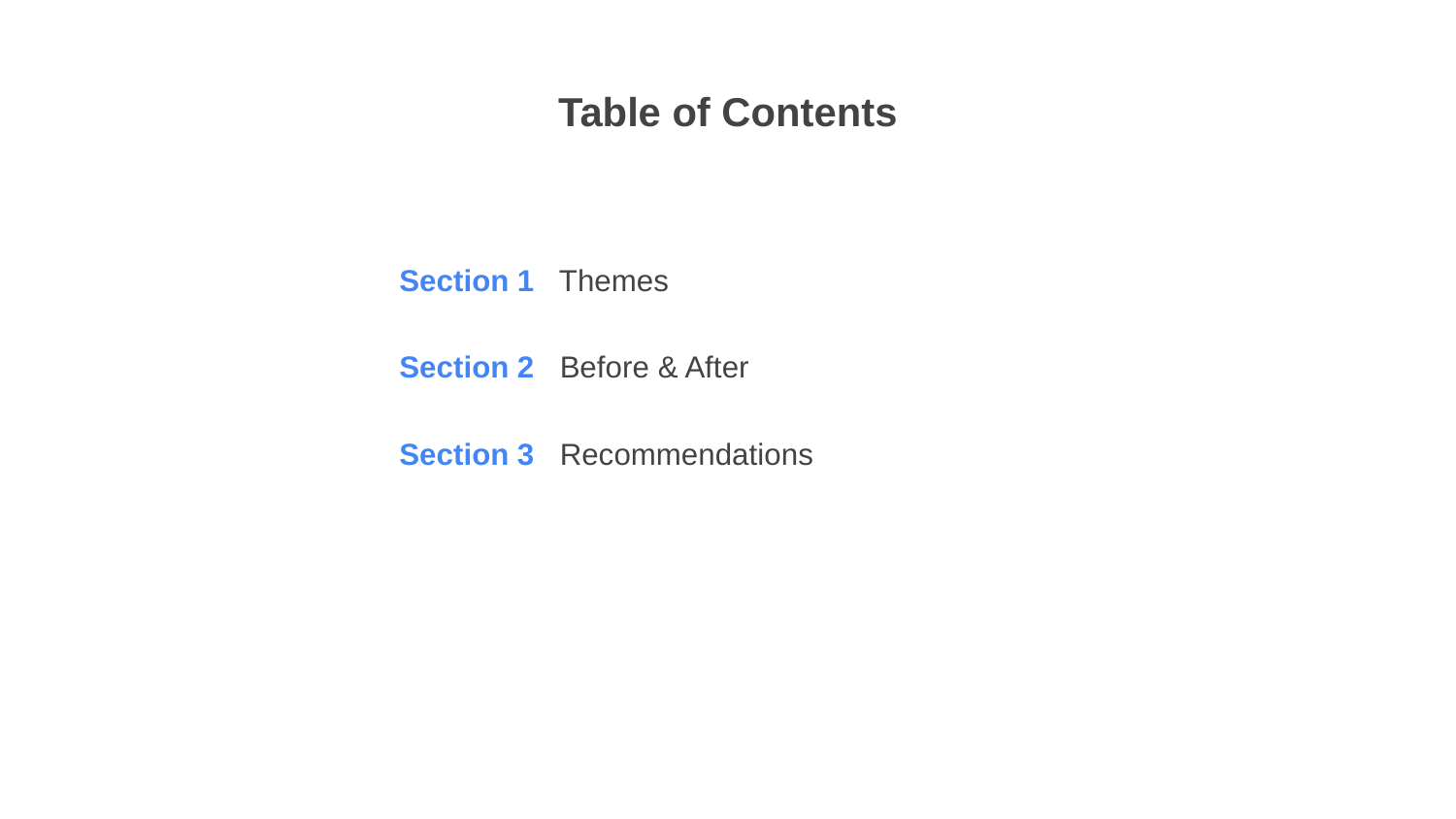

Table of Contents
Section 1   Themes
Section 2   Before & After
Section 3   Recommendations